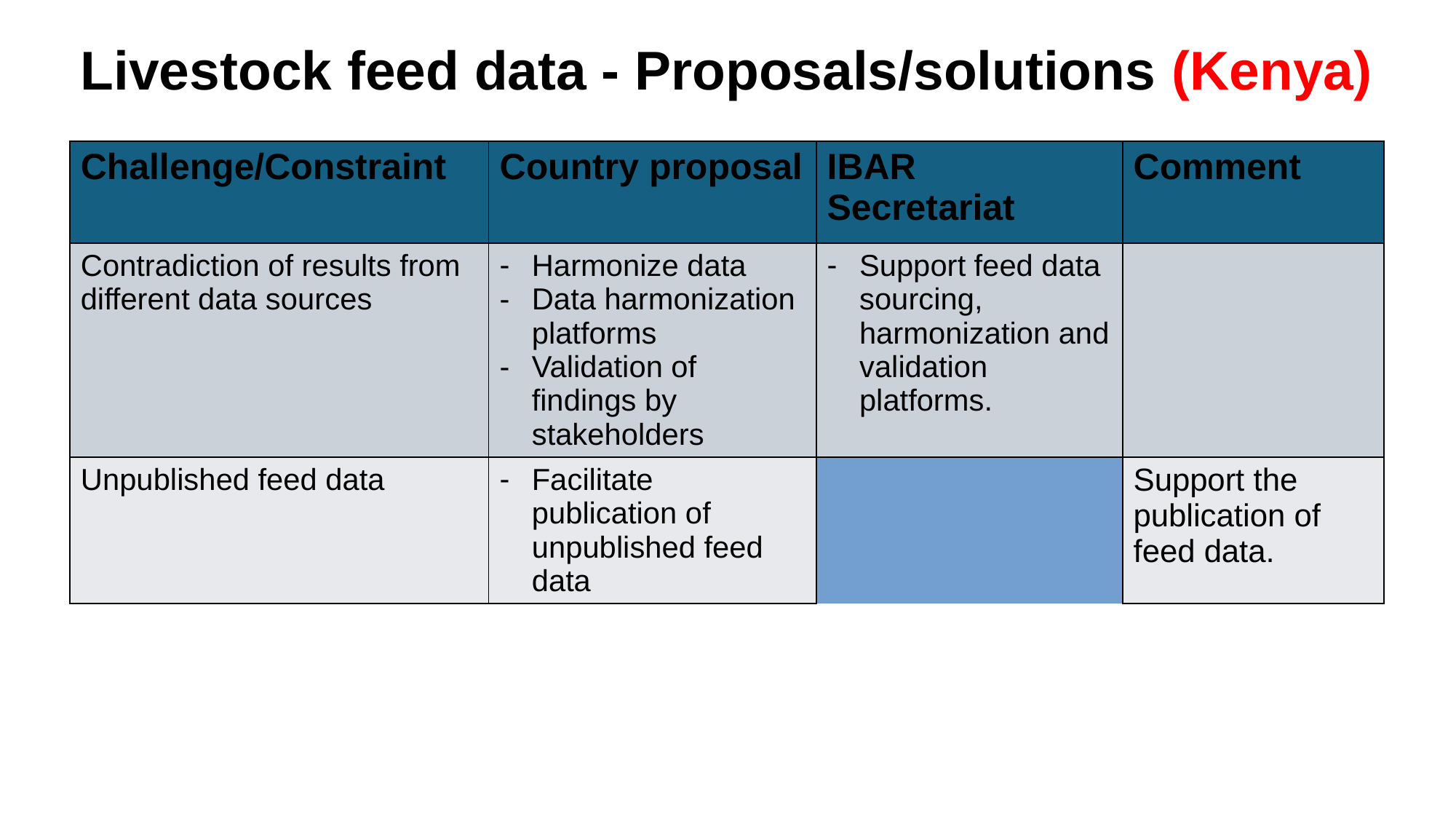

Livestock feed data - Proposals/solutions (Kenya)

| Challenge/Constraint | Country proposal |  | IBAR Secretariat | Comment |
| --- | --- | --- | --- | --- |
| Contradiction of results from different data sources | Harmonize data Data harmonization platforms Validation of findings by stakeholders |  | Support feed data sourcing, harmonization and validation platforms. |  |
| Unpublished feed data | Facilitate publication of unpublished feed data |  | Support the publication of feed data. |  |